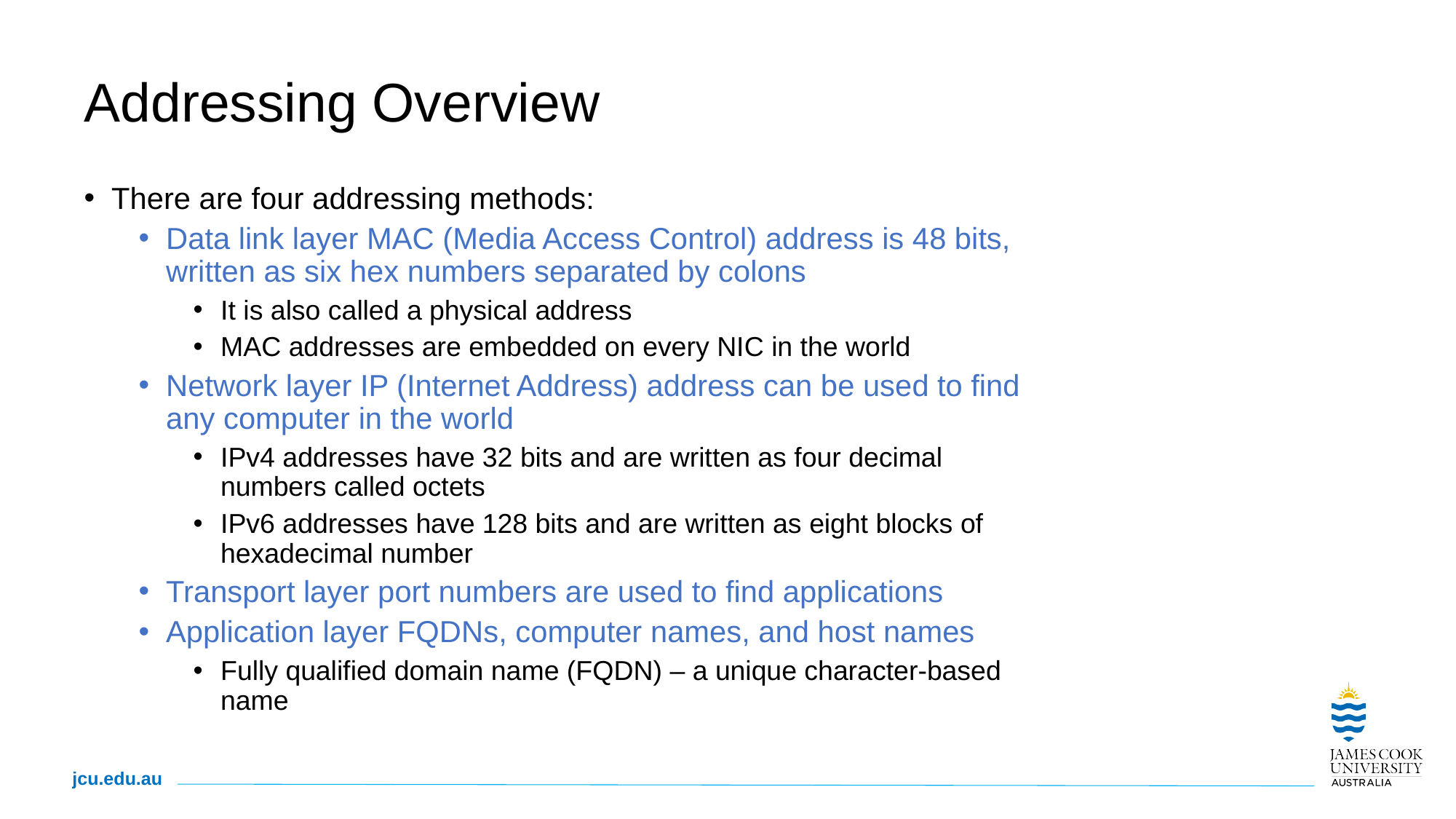

# Addressing Overview
There are four addressing methods:
Data link layer MAC (Media Access Control) address is 48 bits, written as six hex numbers separated by colons
It is also called a physical address
MAC addresses are embedded on every NIC in the world
Network layer IP (Internet Address) address can be used to find any computer in the world
IPv4 addresses have 32 bits and are written as four decimal numbers called octets
IPv6 addresses have 128 bits and are written as eight blocks of hexadecimal number
Transport layer port numbers are used to find applications
Application layer FQDNs, computer names, and host names
Fully qualified domain name (FQDN) – a unique character-based name